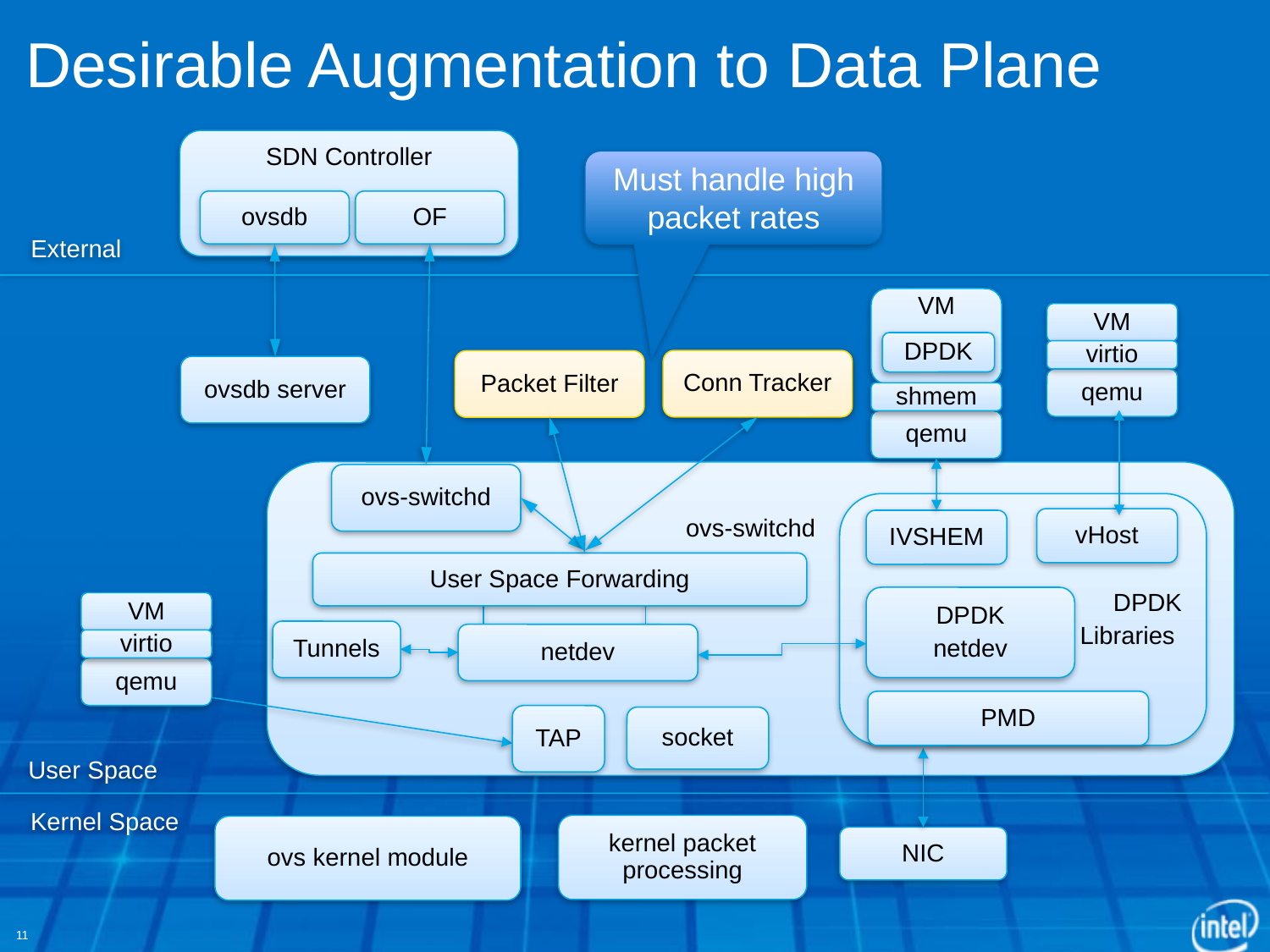

# Desirable Augmentation to Data Plane
SDN Controller

Must handle high packet rates
ovsdb
OF
External
VM
VM
virtio
qemu
DPDK
Conn Tracker
Packet Filter
ovsdb server
shmem
qemu
ovs-switchd

ovs-switchd
DPDK
Libraries
vHost
IVSHEM
User Space Forwarding
DPDK
netdev
VM
virtio
qemu
Tunnels
netdev
PMD
TAP
socket
User Space
Kernel Space
kernel packet
processing
ovs kernel module
NIC